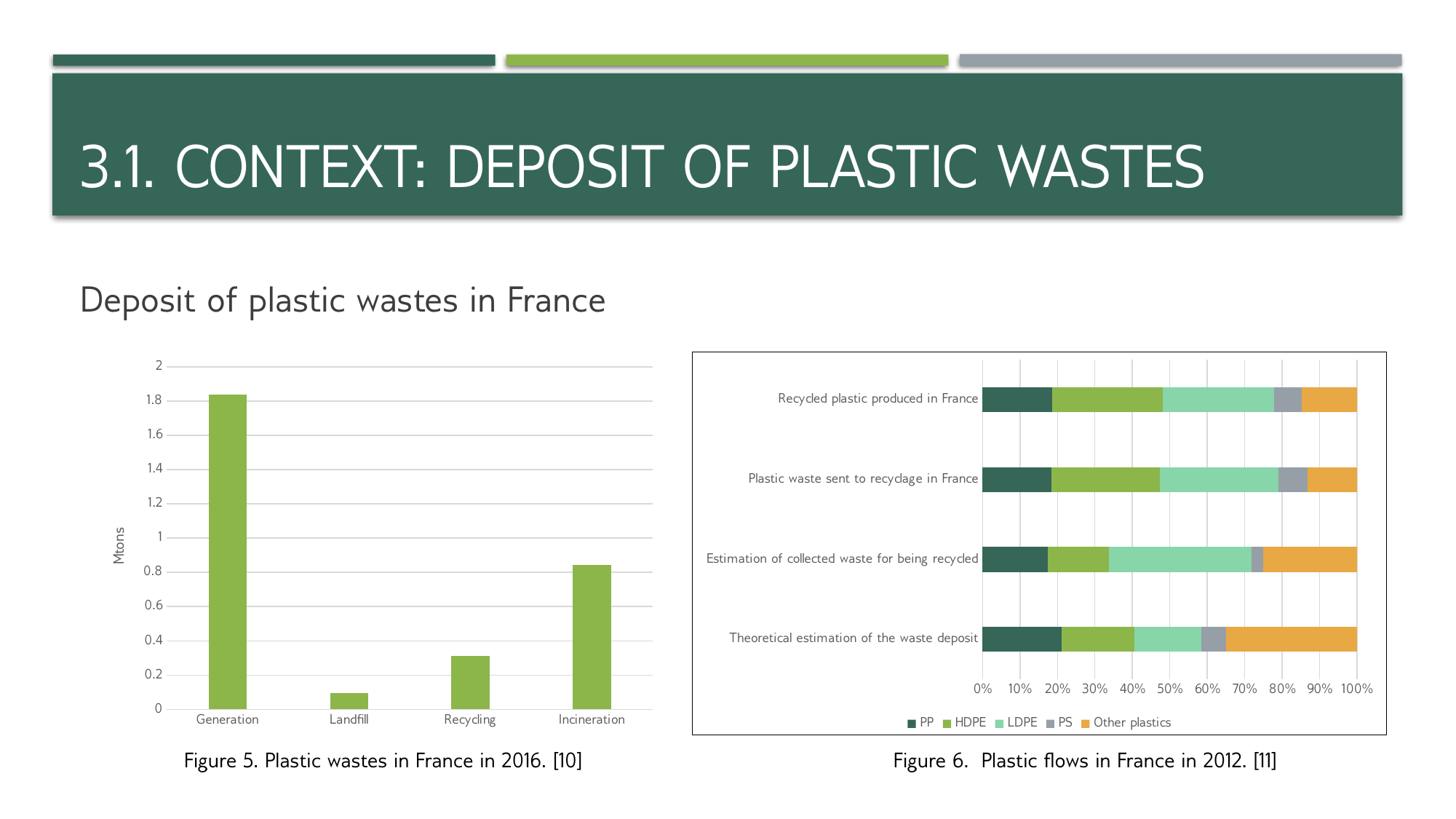

# 3.1. Context: Deposit of plastic wastes
Deposit of plastic wastes in France

### Chart

| Category |
|---|

### Chart

| Category |  |
|---|---|
| Generation | 1.837287 |
| Landfill | 0.093877 |
| Recycling | 0.311821 |
| Incineration | 0.84286 |

### Chart

| Category | PP | HDPE | LDPE | PS | Other plastics |
|---|---|---|---|---|---|
| Theoretical estimation of the waste deposit | 650000.0 | 600000.0 | 550000.0 | 200000.0 | 1080000.0 |
| Estimation of collected waste for being recycled | 160000.0 | 150000.0 | 350000.0 | 30000.0 | 230000.0 |
| Plastic waste sent to recyclage in France | 70000.0 | 110000.0 | 120000.0 | 30000.0 | 50000.0 |
| Recycled plastic produced in France | 50000.0 | 80000.0 | 80000.0 | 20000.0 | 40000.0 |
Figure 5. Plastic wastes in France in 2016. [10]
Figure 6.  Plastic flows in France in 2012. [11]